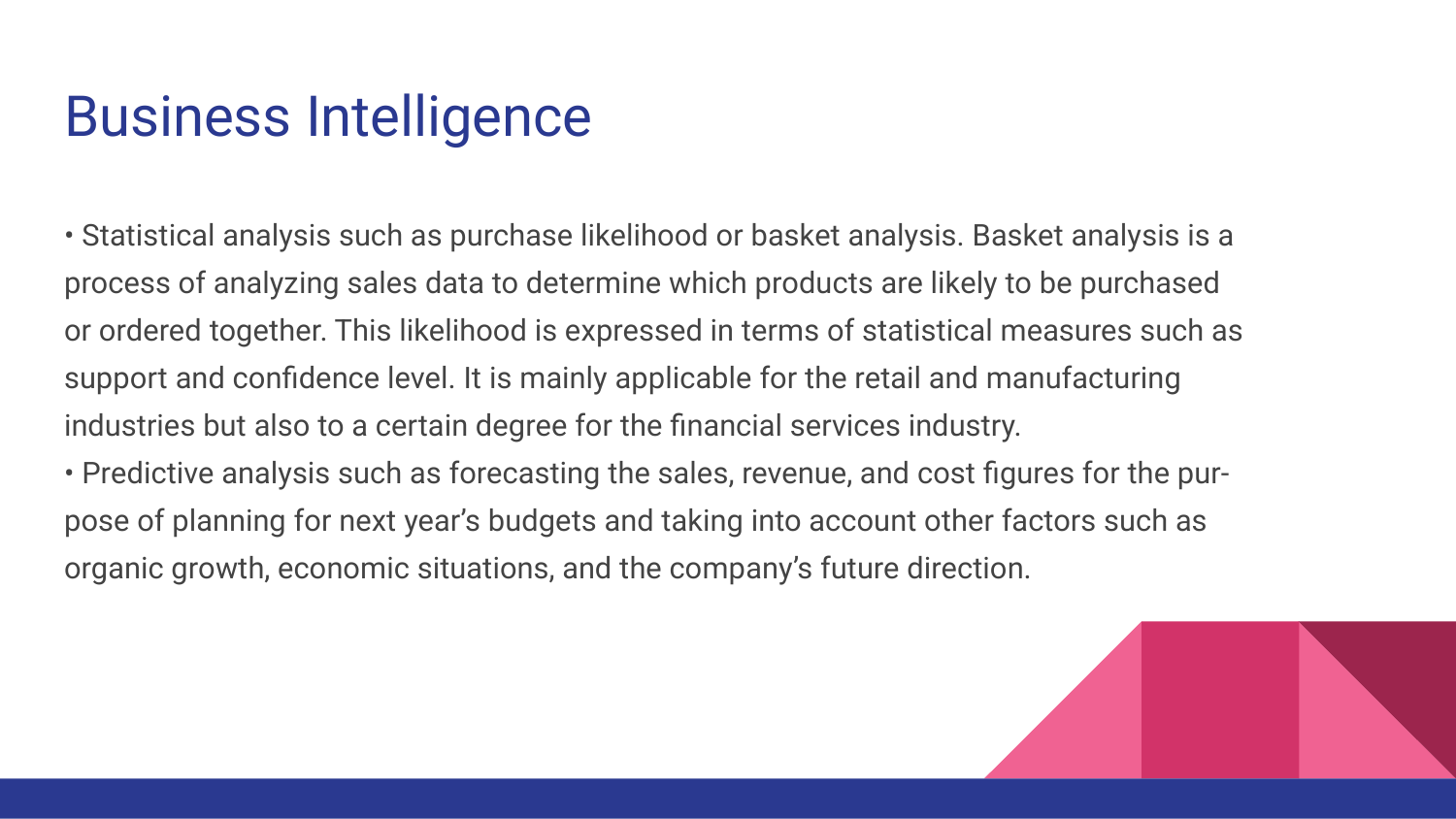

# Business Intelligence
• Statistical analysis such as purchase likelihood or basket analysis. Basket analysis is a
process of analyzing sales data to determine which products are likely to be purchased
or ordered together. This likelihood is expressed in terms of statistical measures such as
support and confidence level. It is mainly applicable for the retail and manufacturing
industries but also to a certain degree for the financial services industry.
• Predictive analysis such as forecasting the sales, revenue, and cost figures for the pur-
pose of planning for next year’s budgets and taking into account other factors such as
organic growth, economic situations, and the company’s future direction.